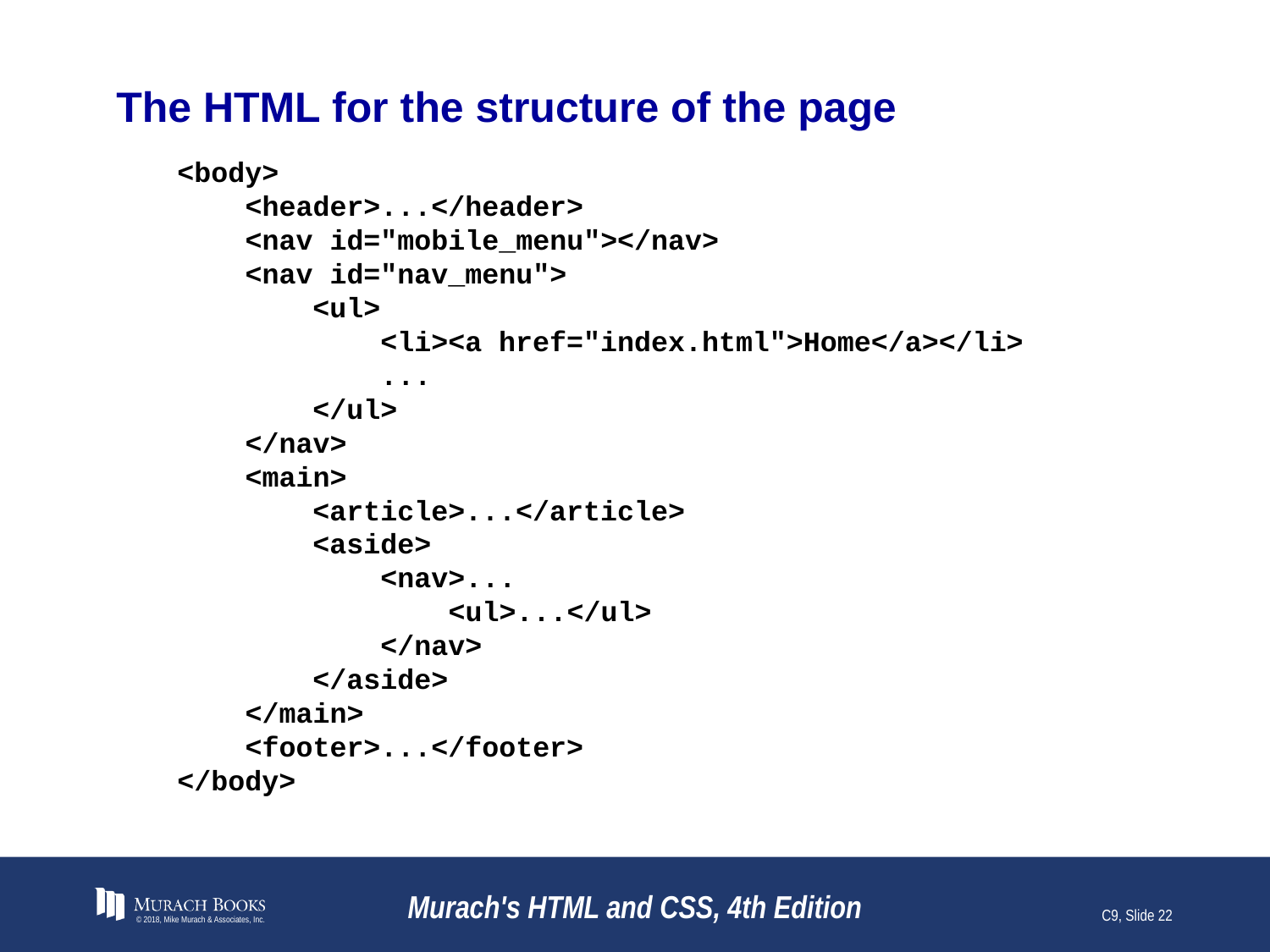

# The HTML for the structure of the page
<body>
    <header>...</header>
    <nav id="mobile_menu"></nav>
    <nav id="nav_menu">
        <ul>
            <li><a href="index.html">Home</a></li>
            ...
        </ul>
    </nav>
    <main>
        <article>...</article>
        <aside>
            <nav>...
                <ul>...</ul>
            </nav>
        </aside>
    </main>
    <footer>...</footer>
</body>

© 2018, Mike Murach & Associates, Inc.
Murach's HTML and CSS, 4th Edition

C9, Slide 22